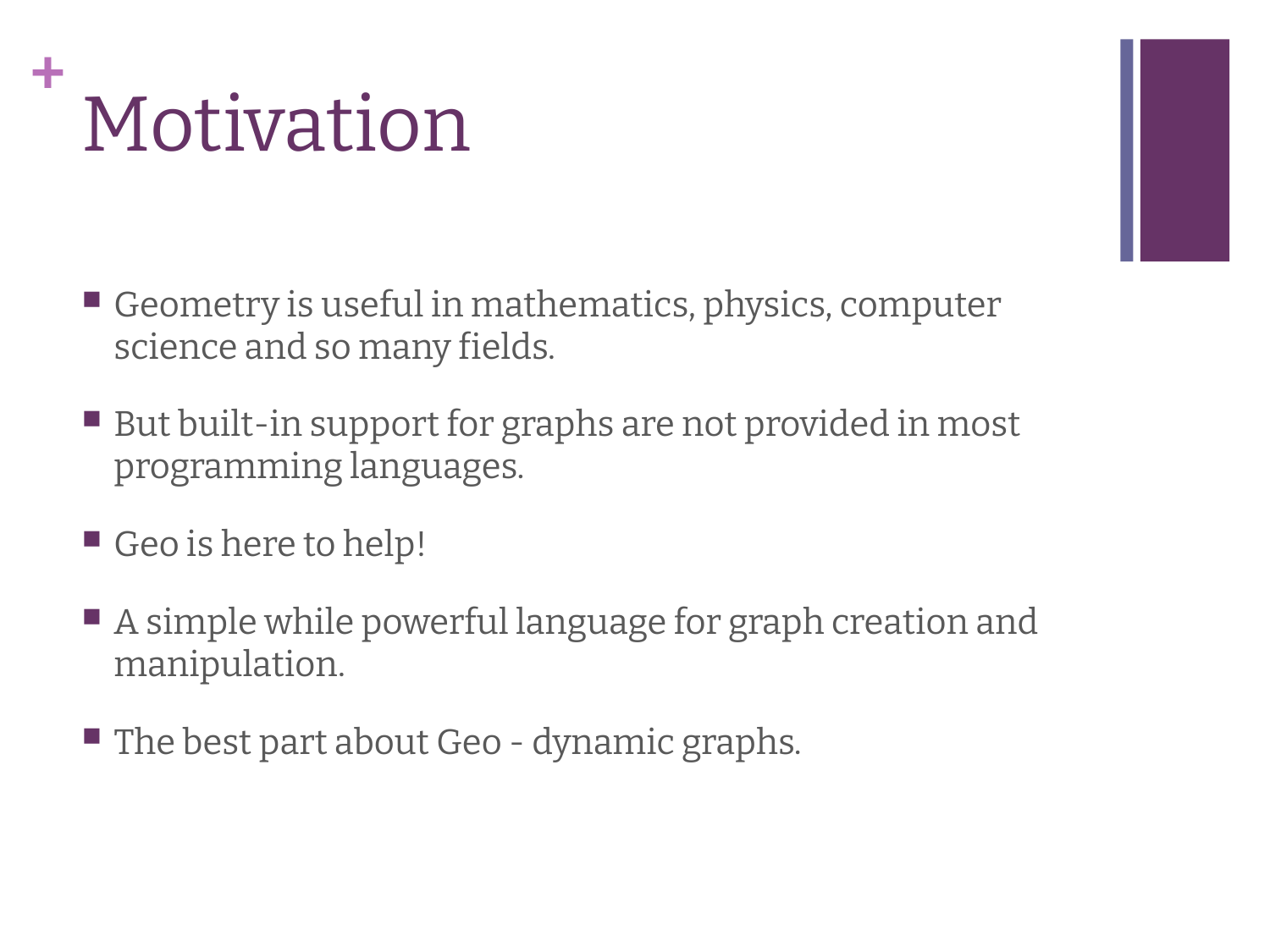

# Motivation
Geometry is useful in mathematics, physics, computer science and so many fields.
But built-in support for graphs are not provided in most programming languages.
Geo is here to help!
A simple while powerful language for graph creation and manipulation.
The best part about Geo - dynamic graphs.